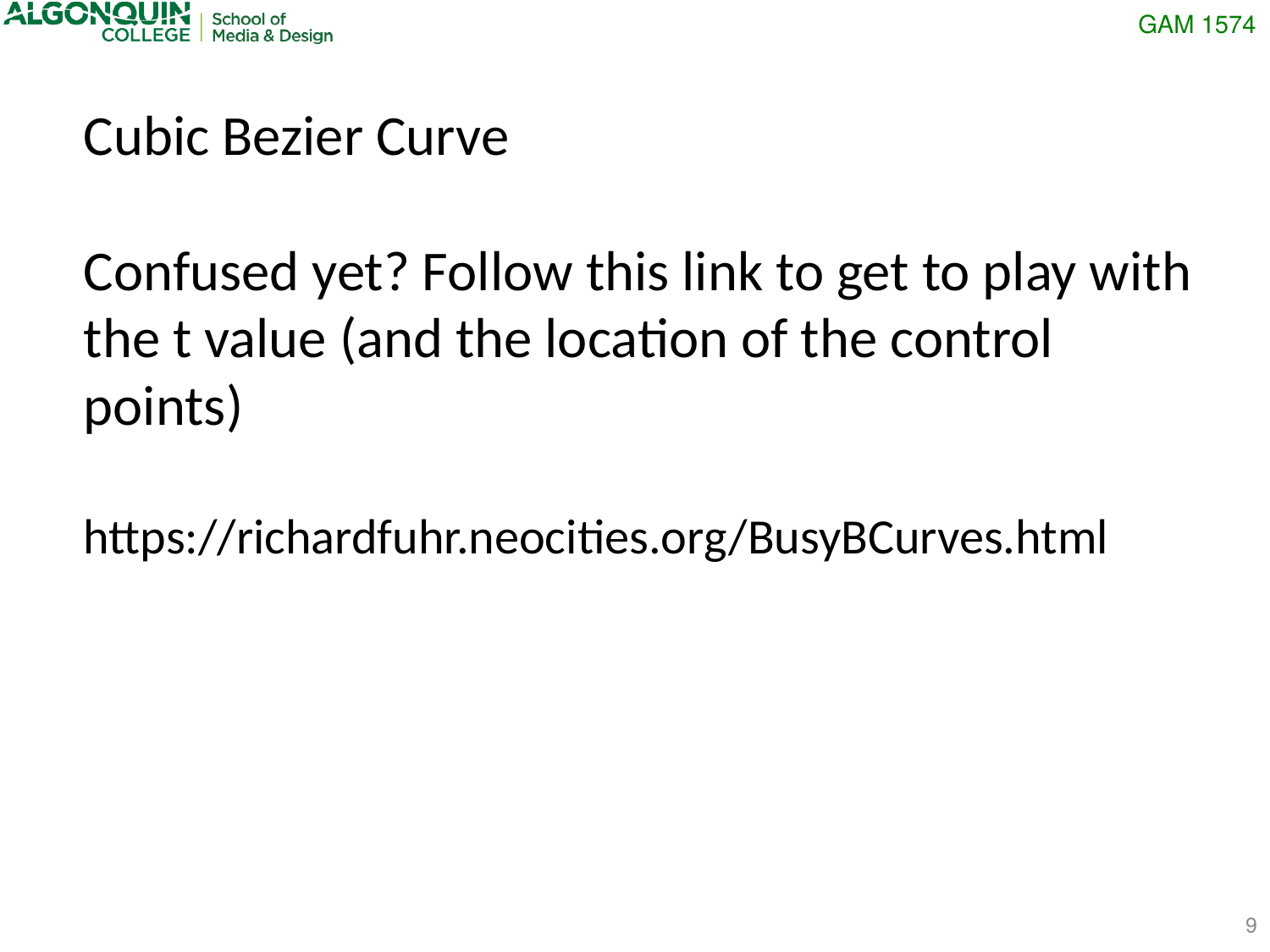

Cubic Bezier Curve

Confused yet? Follow this link to get to play with the t value (and the location of the control points)

https://richardfuhr.neocities.org/BusyBCurves.html

9